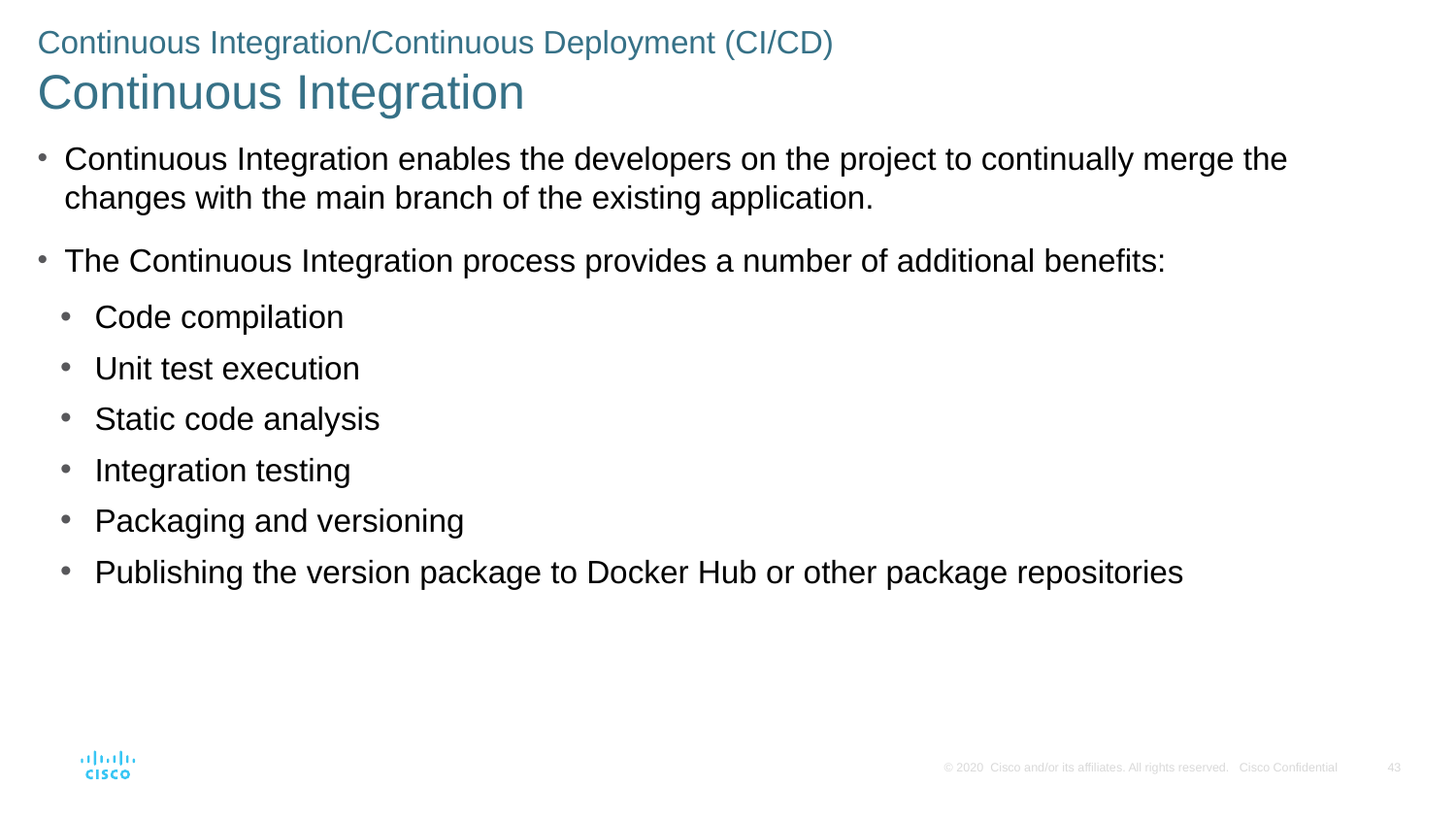

Continuous Integration/Continuous Deployment (CI/CD)
Continuous Integration
Continuous Integration enables the developers on the project to continually merge the changes with the main branch of the existing application.
The Continuous Integration process provides a number of additional benefits:
Code compilation
Unit test execution
Static code analysis
Integration testing
Packaging and versioning
Publishing the version package to Docker Hub or other package repositories